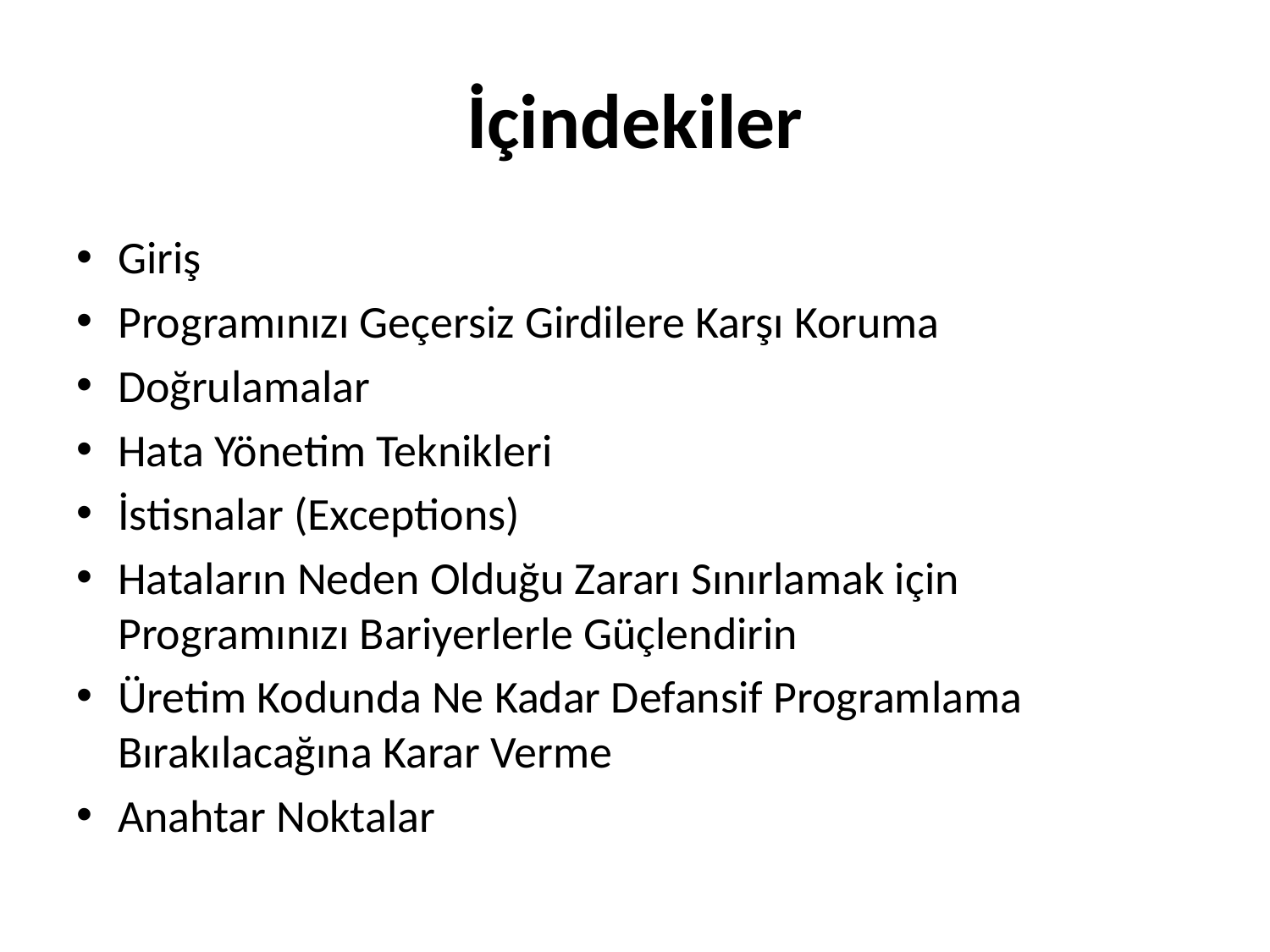

# İçindekiler
Giriş
Programınızı Geçersiz Girdilere Karşı Koruma
Doğrulamalar
Hata Yönetim Teknikleri
İstisnalar (Exceptions)
Hataların Neden Olduğu Zararı Sınırlamak için Programınızı Bariyerlerle Güçlendirin
Üretim Kodunda Ne Kadar Defansif Programlama Bırakılacağına Karar Verme
Anahtar Noktalar